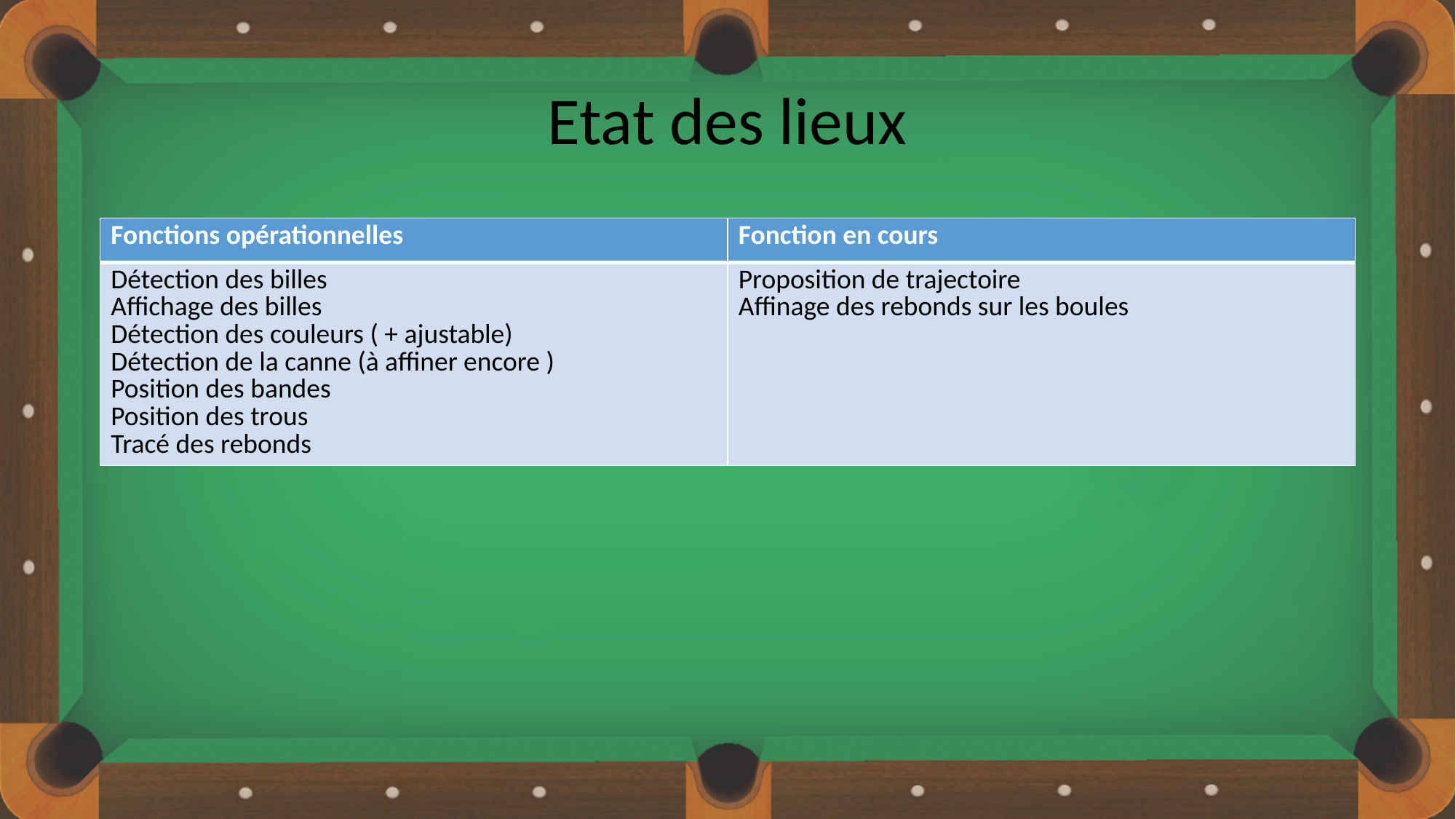

# Etat des lieux
| Fonctions opérationnelles | Fonction en cours |
| --- | --- |
| Détection des billes Affichage des billes Détection des couleurs ( + ajustable) Détection de la canne (à affiner encore ) Position des bandes Position des trous Tracé des rebonds | Proposition de trajectoire Affinage des rebonds sur les boules |